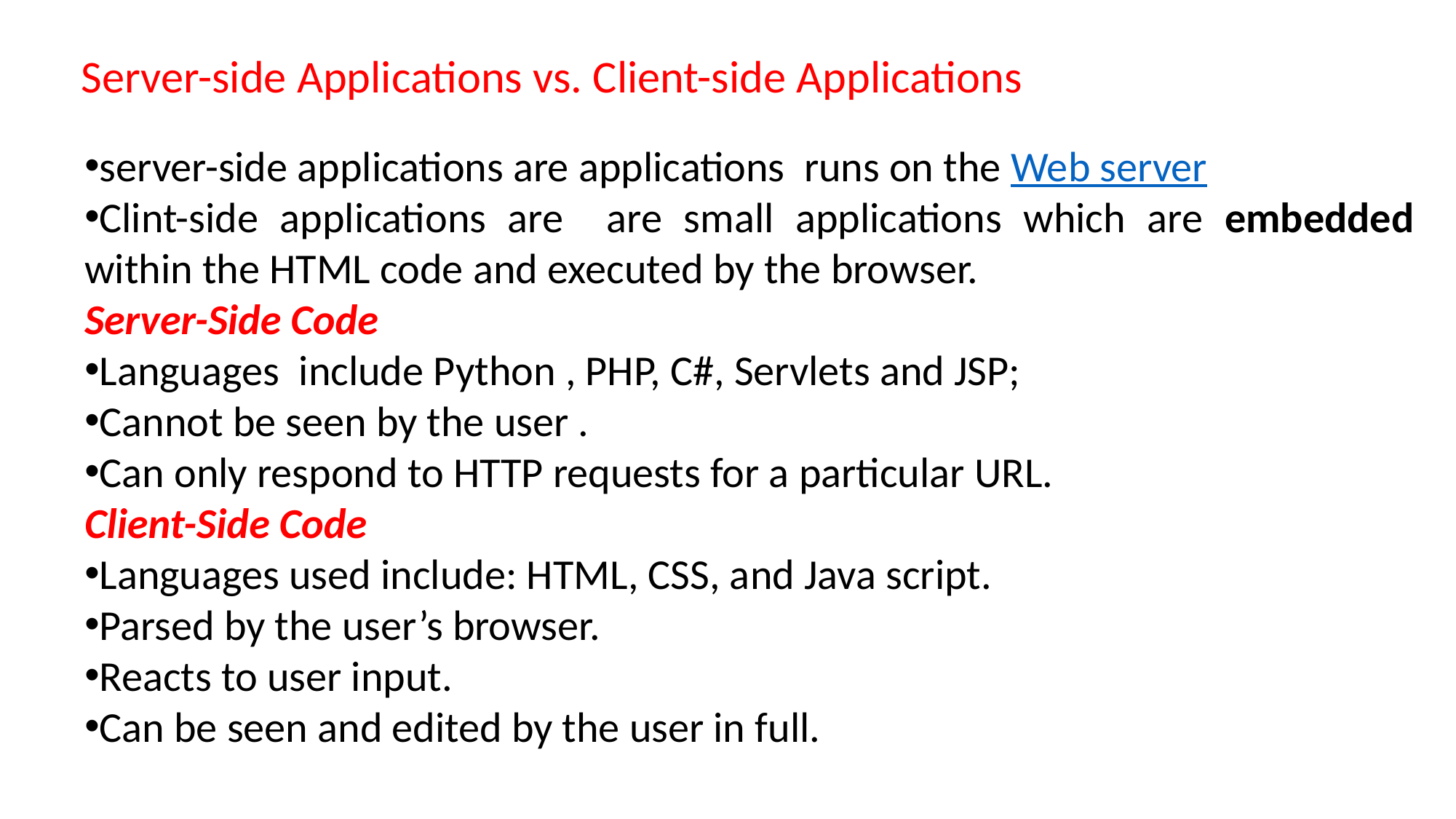

Server-side Applications vs. Client-side Applications
server-side applications are applications  runs on the Web server
Clint-side applications are  are small applications which are embedded within the HTML code and executed by the browser.
Server-Side Code
Languages  include Python , PHP, C#, Servlets and JSP;
Cannot be seen by the user .
Can only respond to HTTP requests for a particular URL.
Client-Side Code
Languages used include: HTML, CSS, and Java script.
Parsed by the user’s browser.
Reacts to user input.
Can be seen and edited by the user in full.